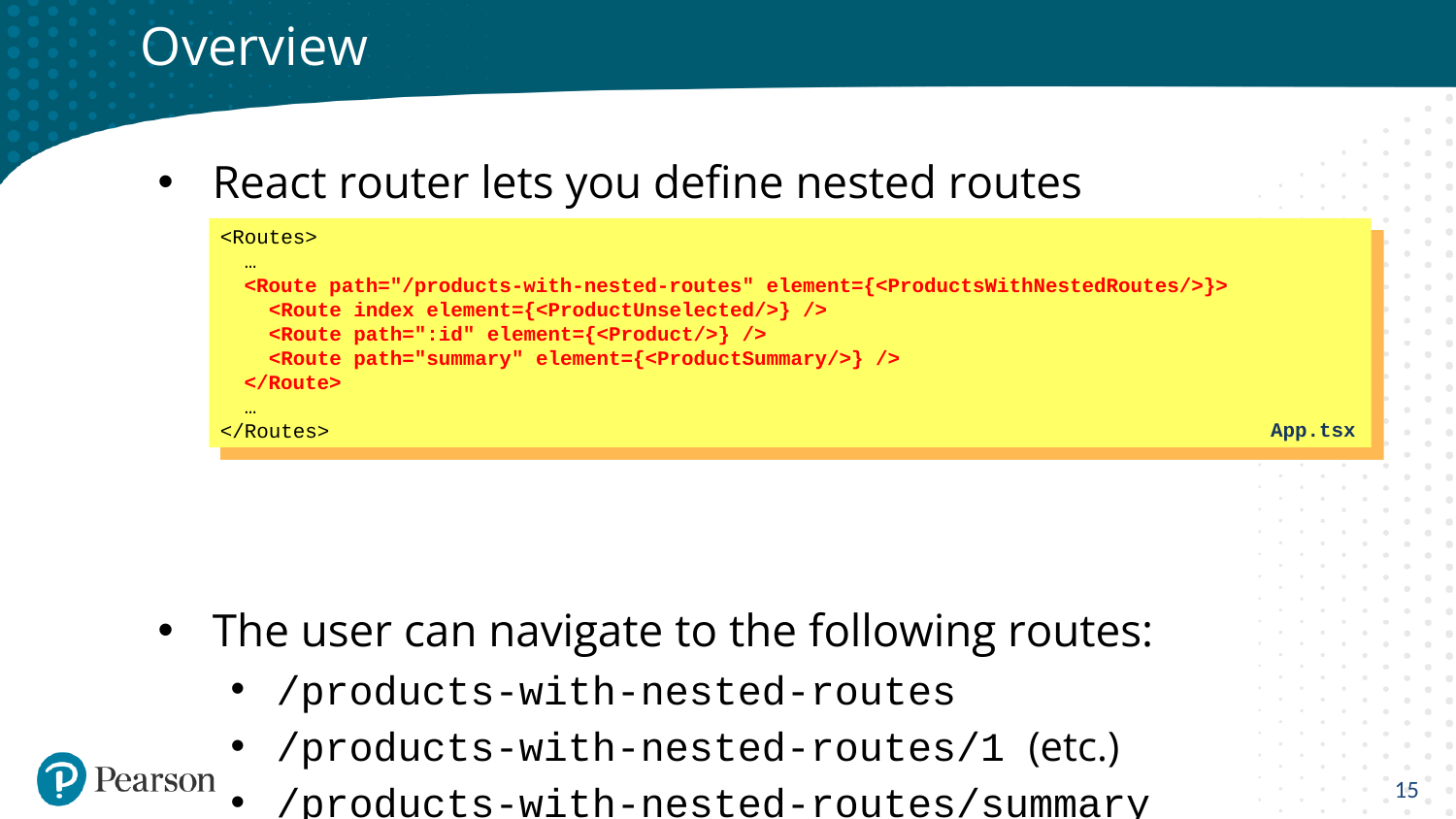

# Overview
React router lets you define nested routes

The user can navigate to the following routes:
/products-with-nested-routes
/products-with-nested-routes/1 (etc.)
/products-with-nested-routes/summary

<Routes>
  …
  <Route path="/products-with-nested-routes" element={<ProductsWithNestedRoutes/>}>
    <Route index element={<ProductUnselected/>} />
    <Route path=":id" element={<Product/>} />
    <Route path="summary" element={<ProductSummary/>} />
  </Route>
  …
</Routes>
App.tsx
15